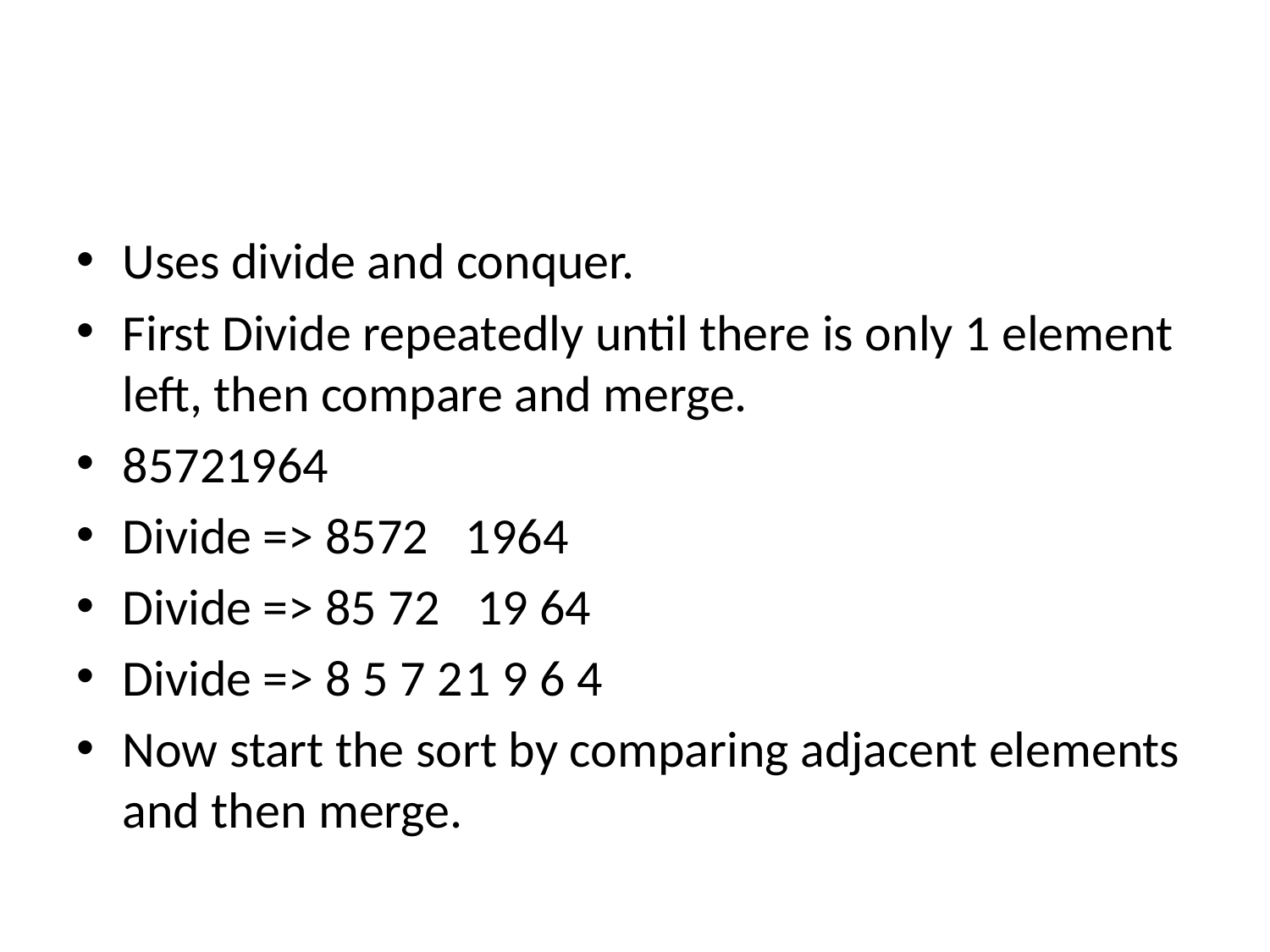

#
Uses divide and conquer.
First Divide repeatedly until there is only 1 element left, then compare and merge.
85721964
Divide => 8572	1964
Divide => 85 72	 19 64
Divide => 8 5 7 2	1 9 6 4
Now start the sort by comparing adjacent elements  and then merge.